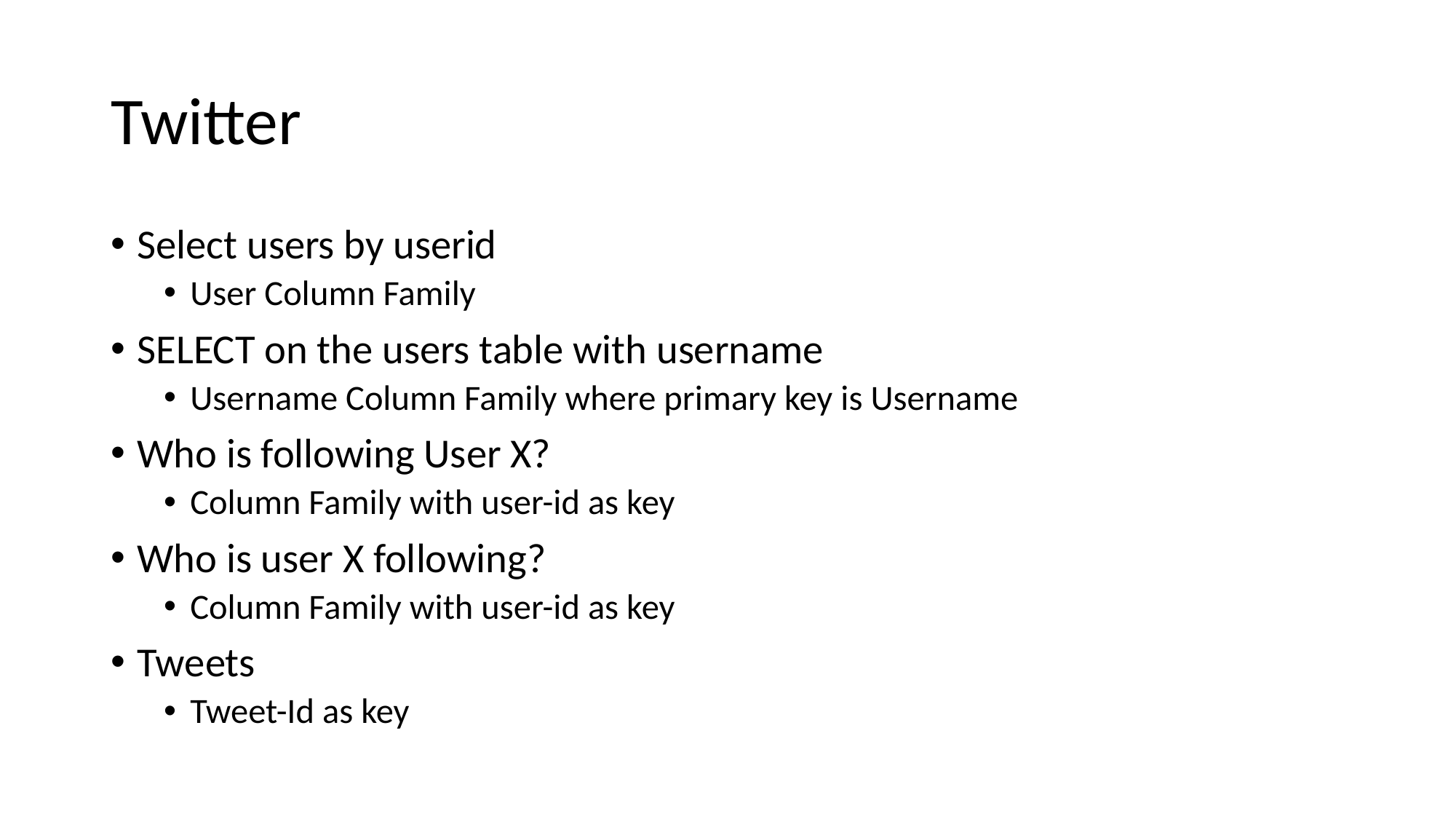

# Twitter
Select users by userid
User Column Family
SELECT on the users table with username
Username Column Family where primary key is Username
Who is following User X?
Column Family with user-id as key
Who is user X following?
Column Family with user-id as key
Tweets
Tweet-Id as key